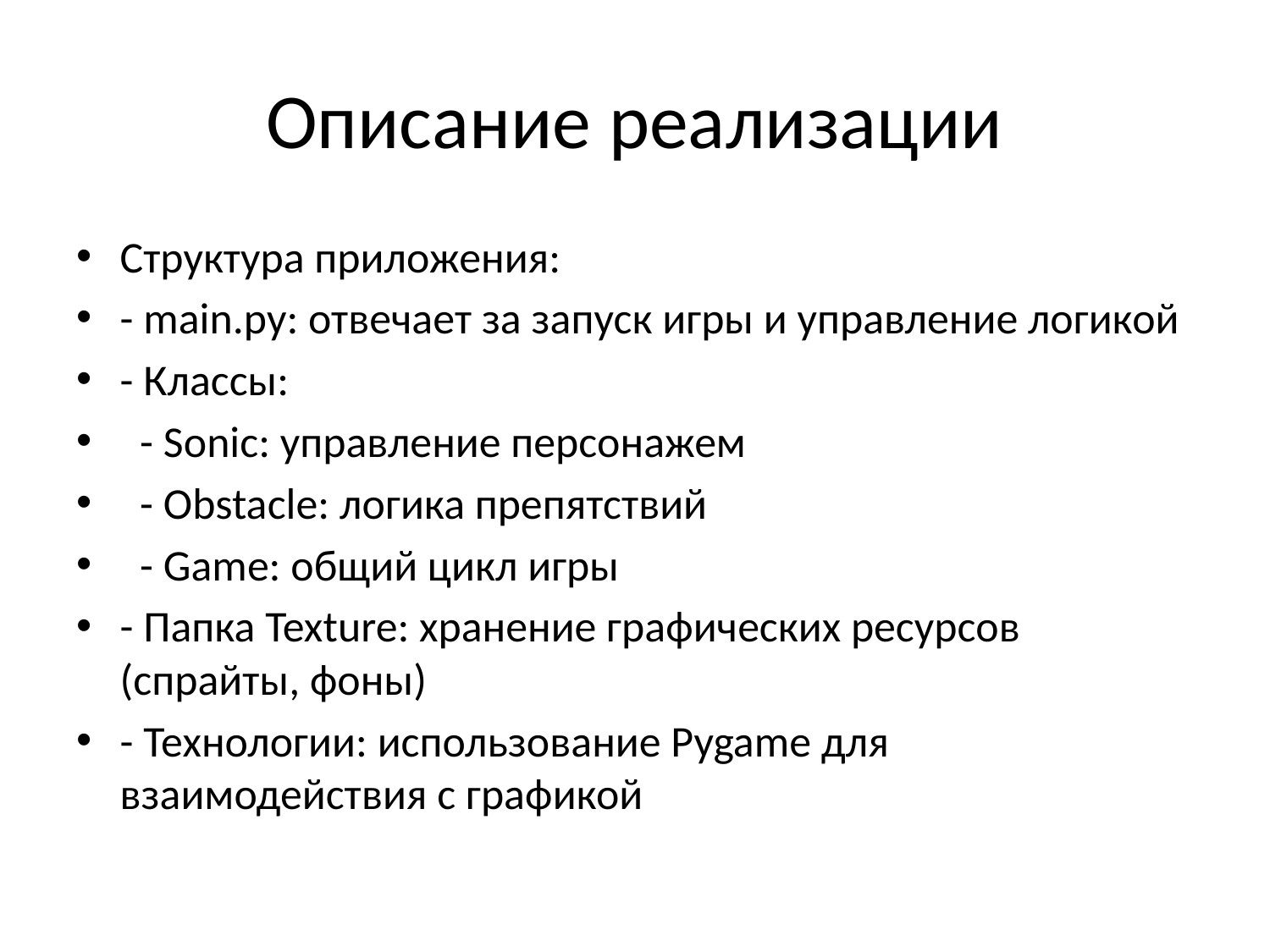

# Описание реализации
Структура приложения:
- main.py: отвечает за запуск игры и управление логикой
- Классы:
  - Sonic: управление персонажем
  - Obstacle: логика препятствий
  - Game: общий цикл игры
- Папка Texture: хранение графических ресурсов (спрайты, фоны)
- Технологии: использование Pygame для взаимодействия с графикой